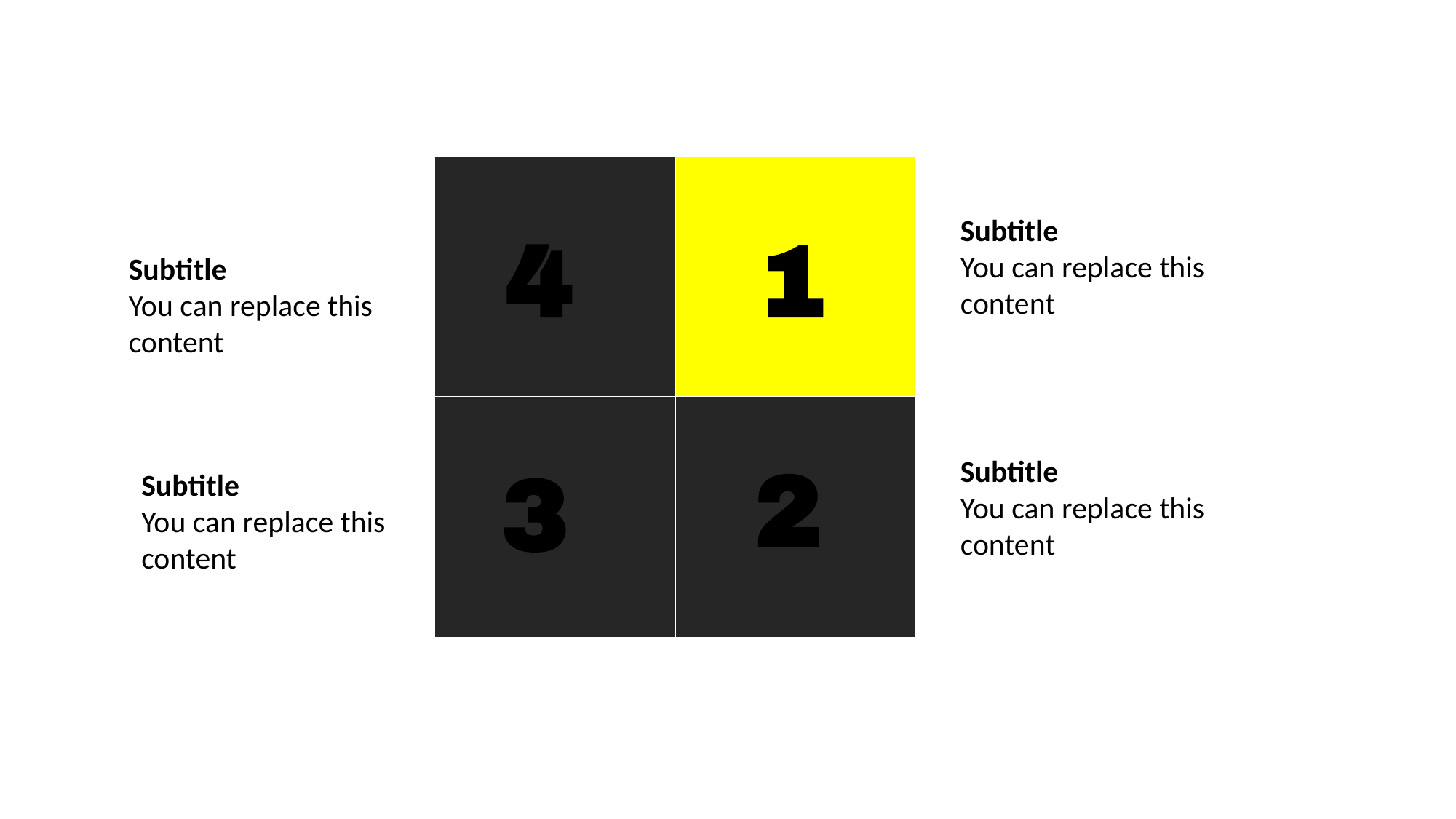

Subtitle
You can replace this content
4
1
Subtitle
You can replace this content

2
3
Subtitle
You can replace this content
Subtitle
You can replace this content
#